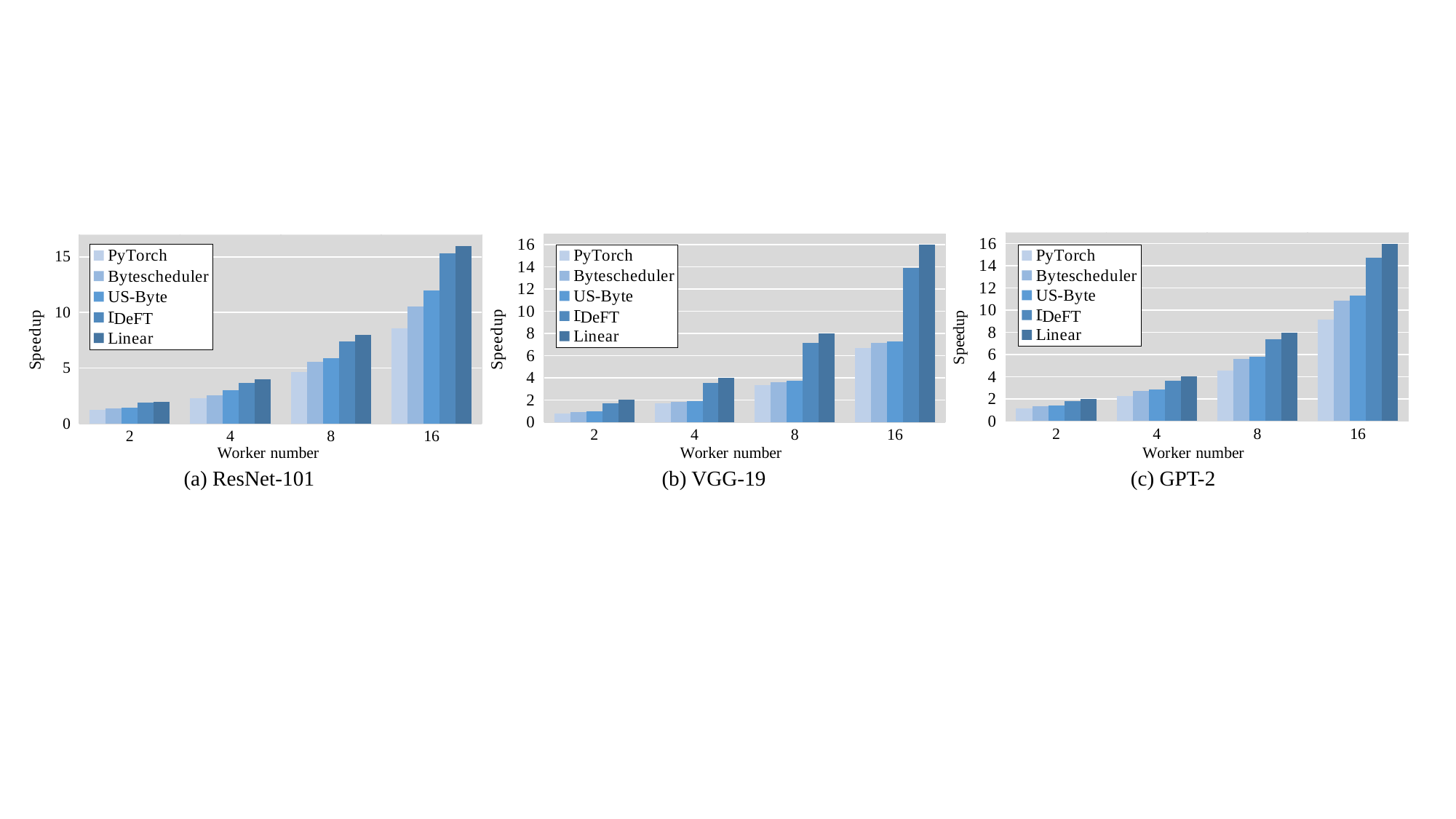

### Chart

| Category | PyTorch | Bytescheduler | US-Byte | DeCK | Linear |
|---|---|---|---|---|---|
| 2 | 0.76 | 0.88 | 0.94 | 1.7 | 2.0 |
| 4 | 1.68 | 1.79 | 1.87 | 3.55 | 4.0 |
| 8 | 3.3 | 3.6 | 3.71 | 7.13 | 8.0 |
| 16 | 6.67 | 7.11 | 7.27 | 13.89 | 16.0 |

### Chart

| Category | PyTorch | Bytescheduler | US-Byte | DeCK | Linear |
|---|---|---|---|---|---|
| 2 | 1.13 | 1.34 | 1.41 | 1.83 | 2.0 |
| 4 | 2.23 | 2.71 | 2.84 | 3.66 | 4.0 |
| 8 | 4.56 | 5.6 | 5.82 | 7.39 | 8.0 |
| 16 | 9.16 | 10.86 | 11.3 | 14.76 | 16.0 |

### Chart

| Category | PyTorch | Bytescheduler | US-Byte | DeCK | Linear |
|---|---|---|---|---|---|
| 2 | 1.22 | 1.4 | 1.47 | 1.89 | 2.0 |
| 4 | 2.31 | 2.54 | 3.04 | 3.68 | 4.0 |
| 8 | 4.67 | 5.57 | 5.88 | 7.42 | 8.0 |
| 16 | 8.57 | 10.56 | 11.95 | 15.34 | 16.0 |
DeFT
DeFT
DeFT
(b) VGG-19
(c) GPT-2
(a) ResNet-101